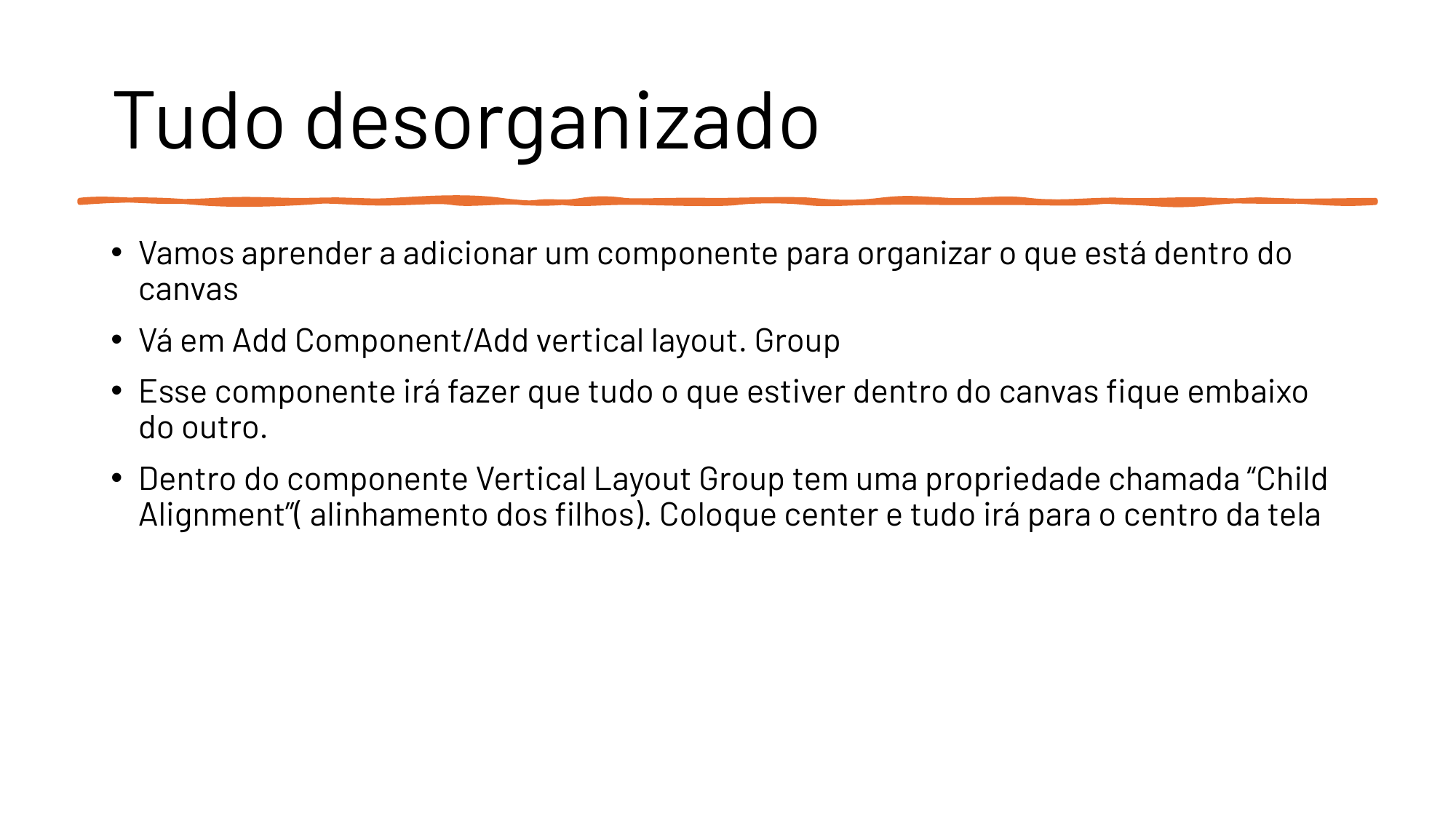

# Tudo desorganizado

Vamos aprender a adicionar um componente para organizar o que está dentro do canvas
Vá em Add Component/Add vertical layout. Group
Esse componente irá fazer que tudo o que estiver dentro do canvas fique embaixo do outro.
Dentro do componente Vertical Layout Group tem uma propriedade chamada “Child Alignment”( alinhamento dos filhos). Coloque center e tudo irá para o centro da tela